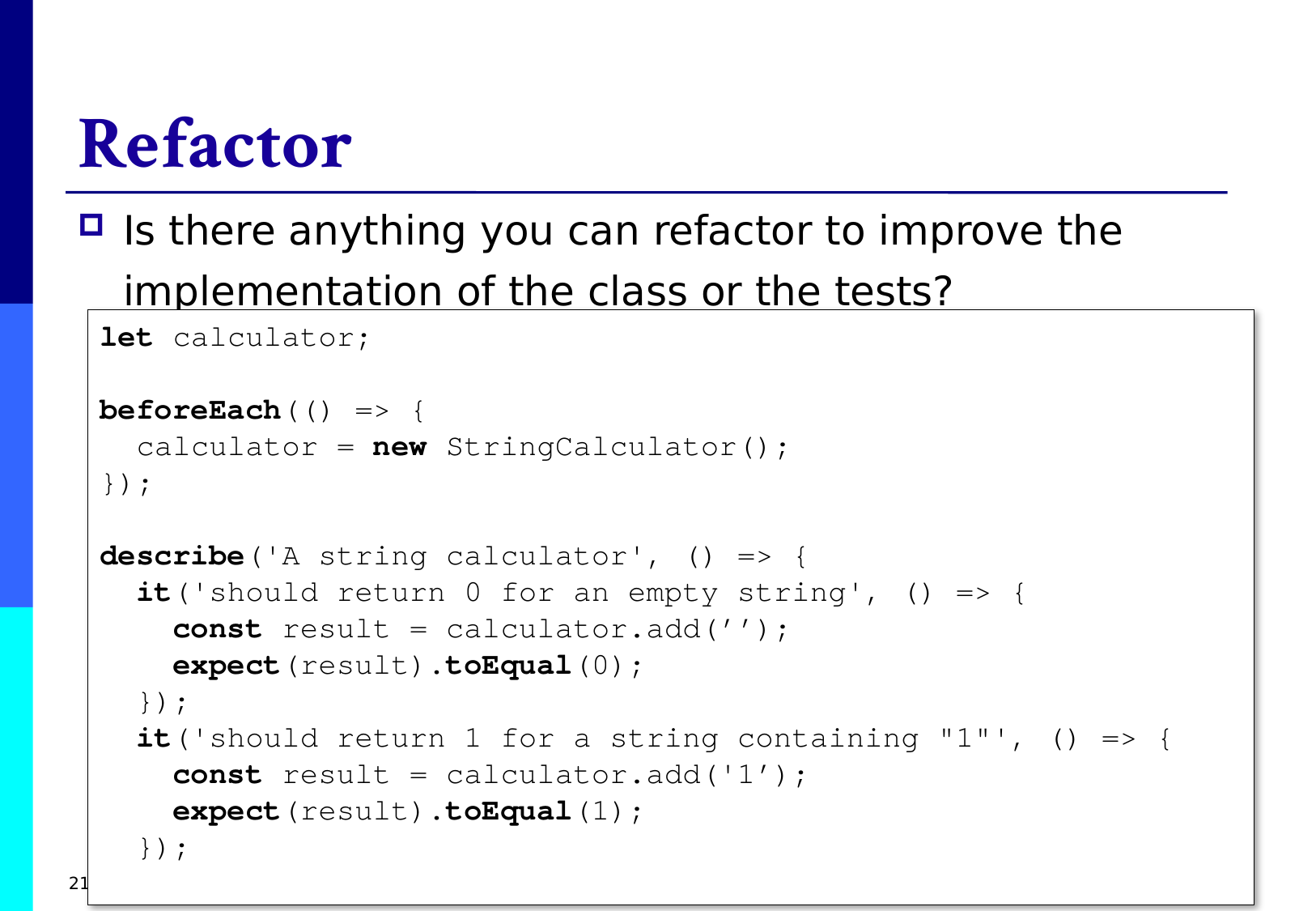

# Refactor
Is there anything you can refactor to improve the implementation of the class or the tests?
let calculator;
beforeEach(() => {
  calculator = new StringCalculator();
});
describe('A string calculator', () => {
  it('should return 0 for an empty string', () => {
    const result = calculator.add(’’);
    expect(result).toEqual(0);
  });
  it('should return 1 for a string containing "1"', () => {
    const result = calculator.add('1’);
    expect(result).toEqual(1);
  });

21/11/2023
String Calculator Kata
12